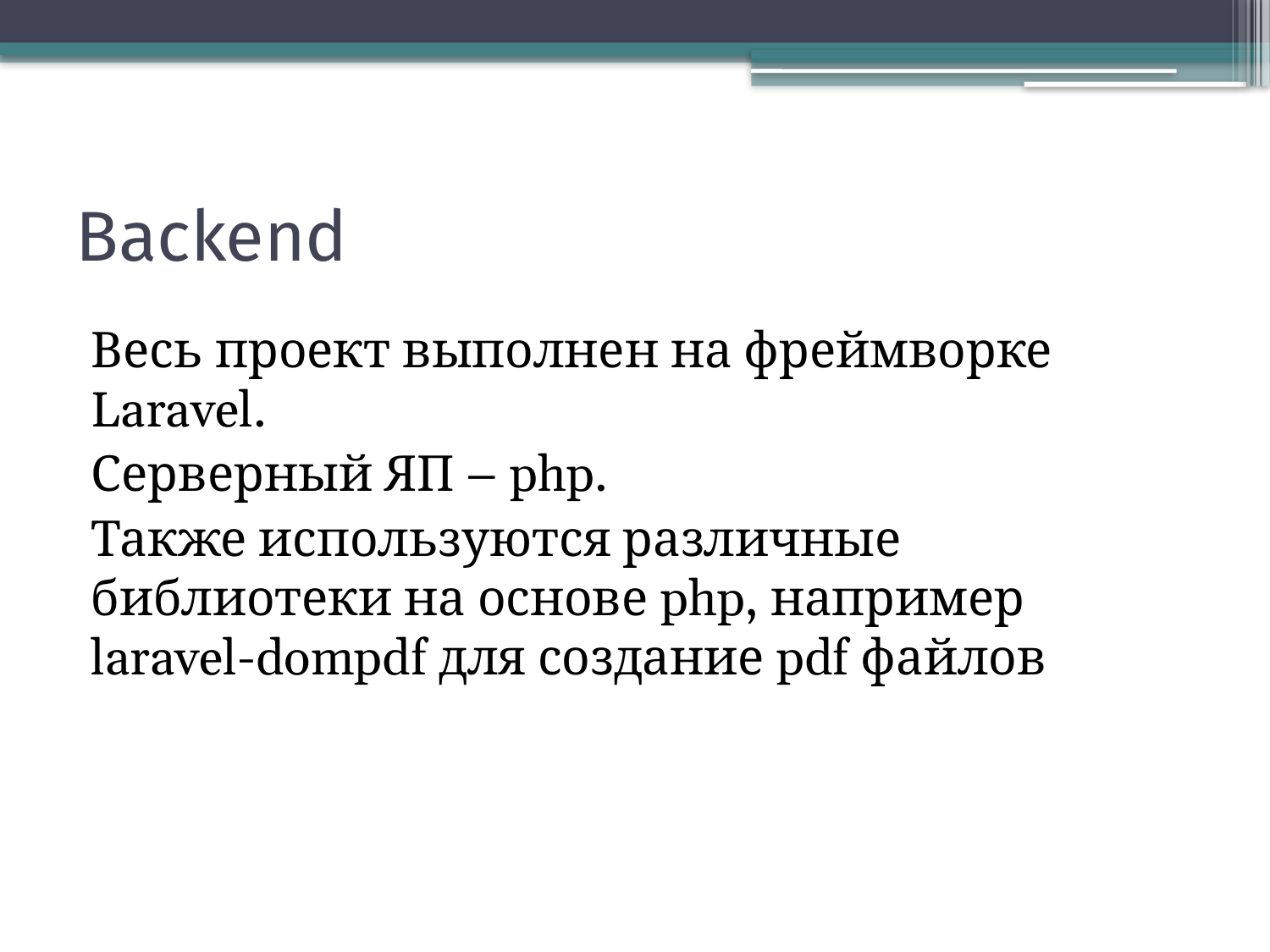

# Backend
Весь проект выполнен на фреймворке Laravel.
Серверный ЯП – php.
Также используются различные библиотеки на основе php, например laravel-dompdf для создание pdf файлов